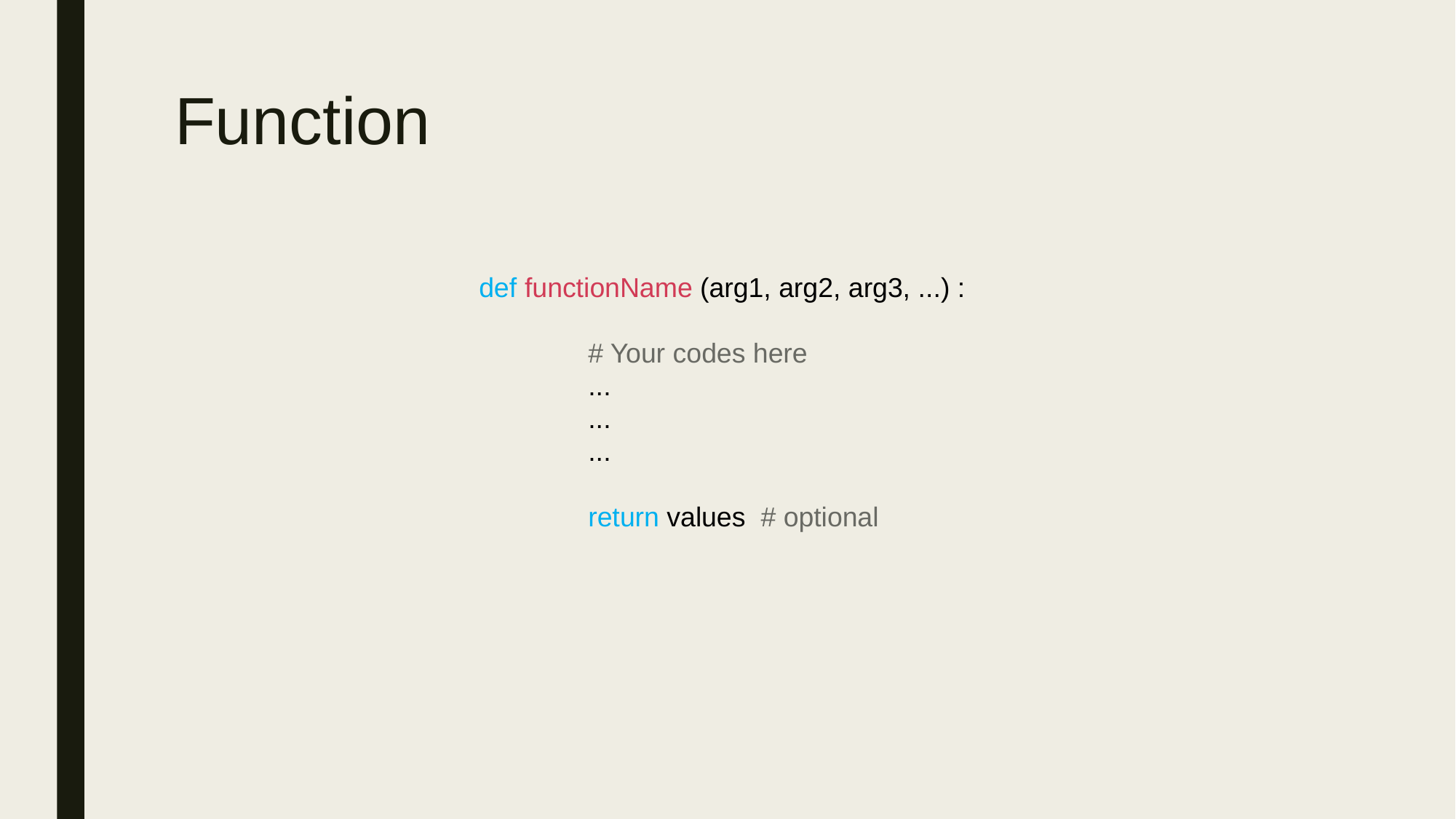

# Function
def functionName (arg1, arg2, arg3, ...) :

	# Your codes here
	...
	...
	...

	return values  # optional